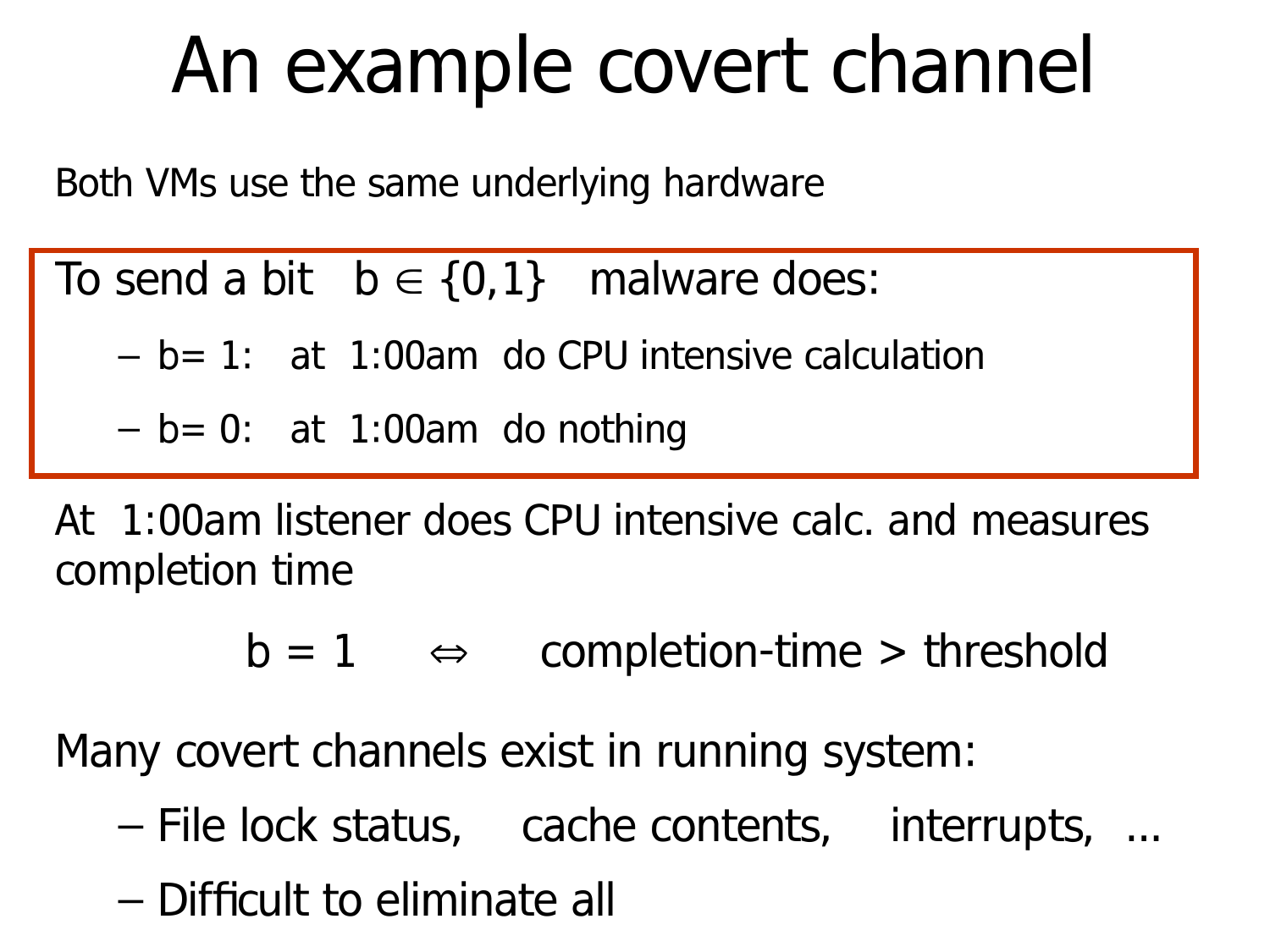

# An example covert channel
Both VMs use the same underlying hardware
To send a bit   b ∈ {0,1}   malware does:
b= 1:   at  1:00am  do CPU intensive calculation
b= 0:   at  1:00am  do nothing
At  1:00am listener does CPU intensive calc. and measures completion time
         b = 1     ⇔     completion-time > threshold
Many covert channels exist in running system:
File lock status,    cache contents,    interrupts,  …
Difficult to eliminate all